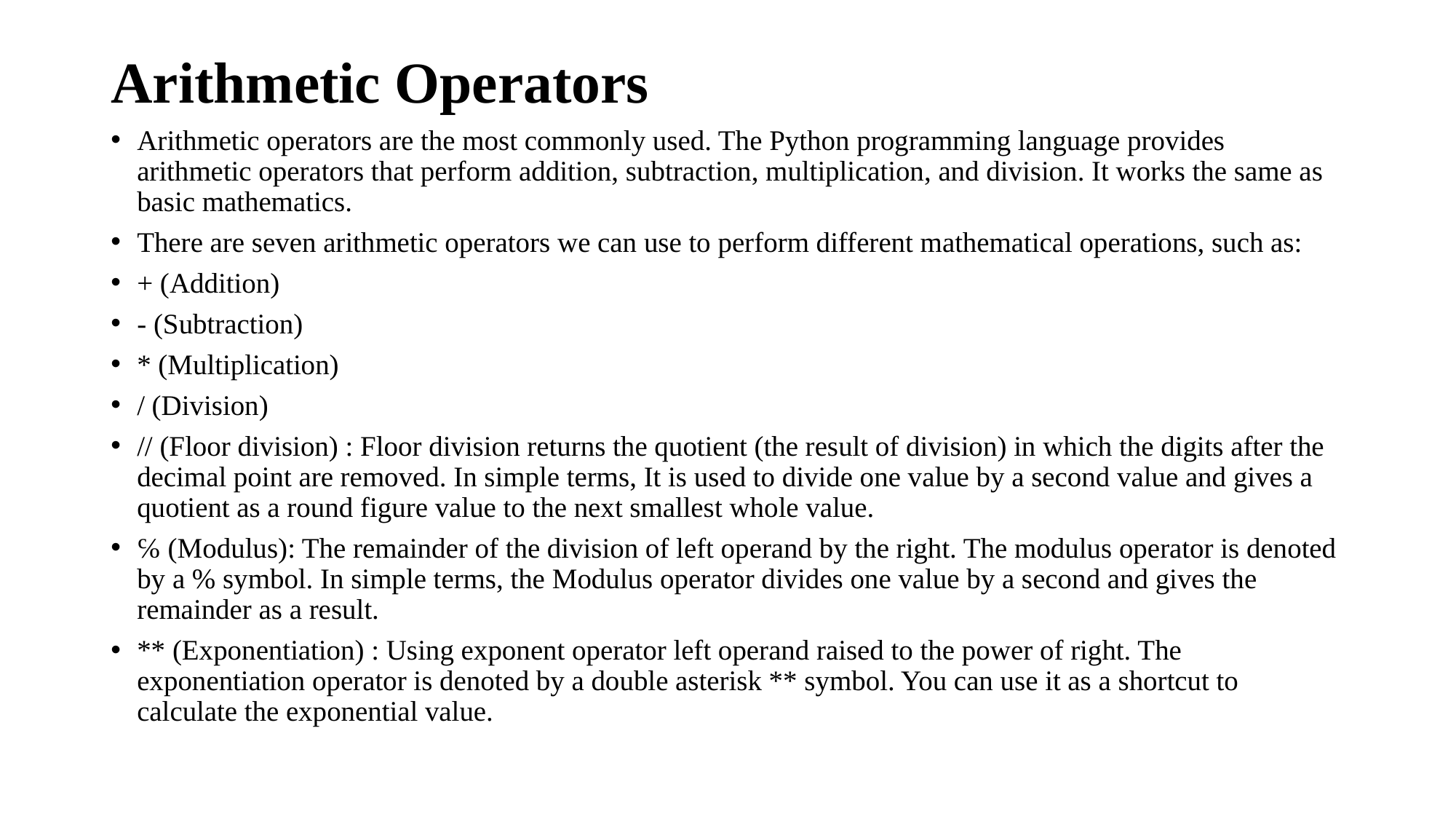

#
Arithmetic Operators
Arithmetic operators are the most commonly used. The Python programming language provides arithmetic operators that perform addition, subtraction, multiplication, and division. It works the same as basic mathematics.
There are seven arithmetic operators we can use to perform different mathematical operations, such as:
+ (Addition)
- (Subtraction)
* (Multiplication)
/ (Division)
// (Floor division) : Floor division returns the quotient (the result of division) in which the digits after the decimal point are removed. In simple terms, It is used to divide one value by a second value and gives a quotient as a round figure value to the next smallest whole value.
℅ (Modulus): The remainder of the division of left operand by the right. The modulus operator is denoted by a % symbol. In simple terms, the Modulus operator divides one value by a second and gives the remainder as a result.
** (Exponentiation) : Using exponent operator left operand raised to the power of right. The exponentiation operator is denoted by a double asterisk ** symbol. You can use it as a shortcut to calculate the exponential value.